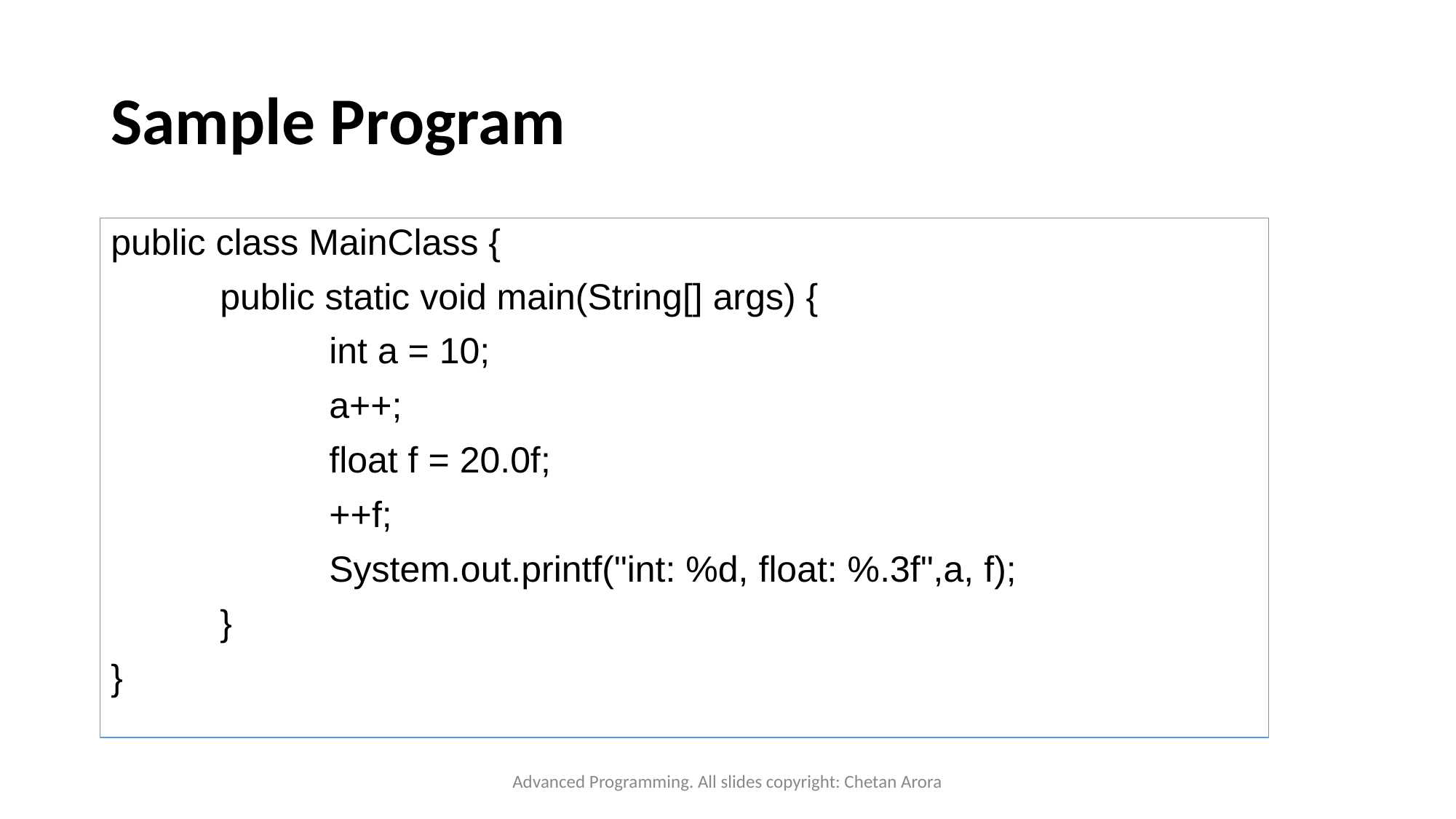

# Sample Program
public class MainClass {
	public static void main(String[] args) {
		int a = 10;
		a++;
		float f = 20.0f;
		++f;
		System.out.printf("int: %d, float: %.3f",a, f);
	}
}

Advanced Programming. All slides copyright: Chetan Arora